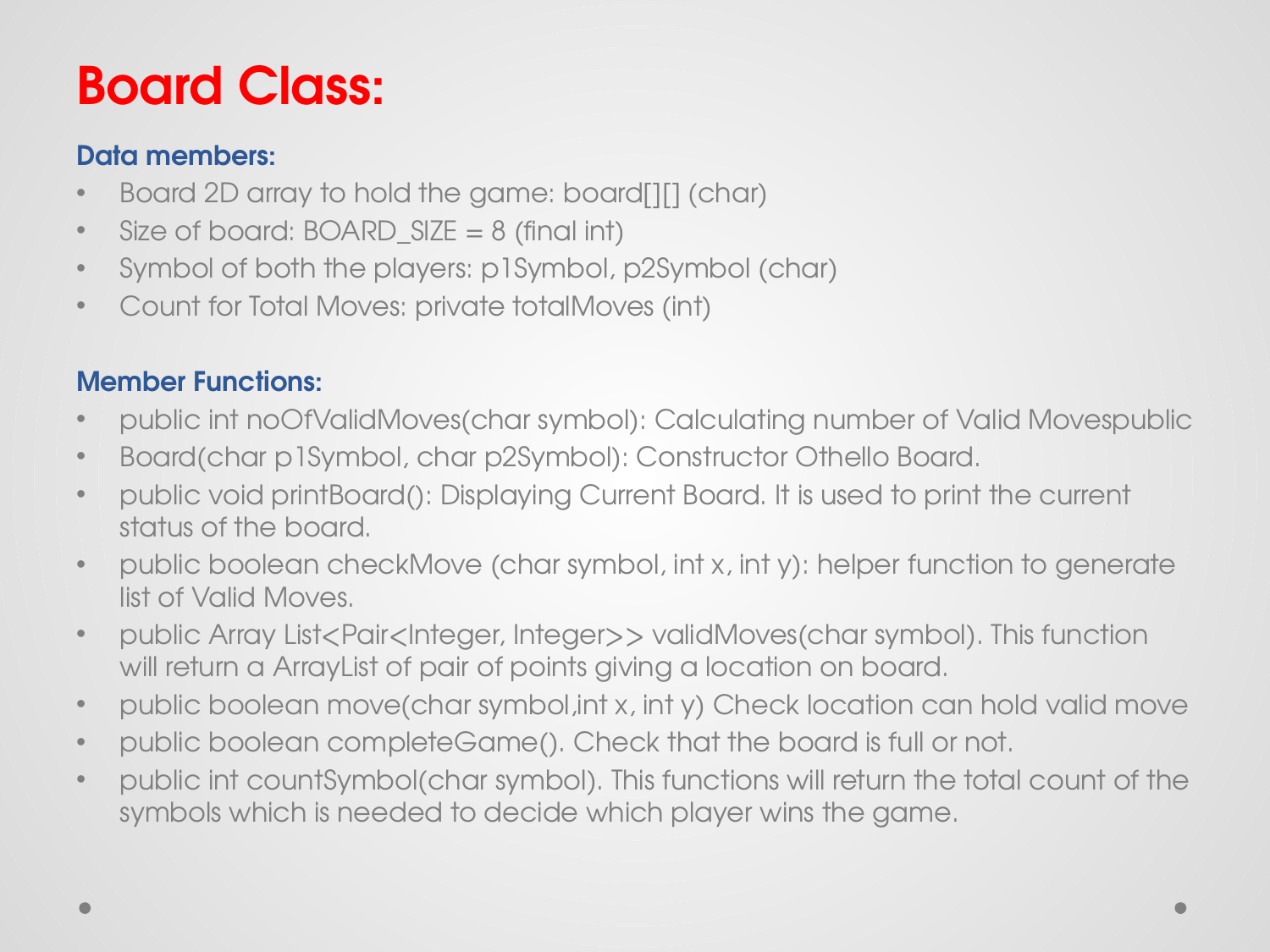

Board Class:

Data members:
Board 2D array to hold the game: board[][] (char)
Size of board: BOARD_SIZE = 8 (final int)
Symbol of both the players: p1Symbol, p2Symbol (char)
Count for Total Moves: private totalMoves (int)

Member Functions:
public int noOfValidMoves(char symbol): Calculating number of Valid Movespublic
Board(char p1Symbol, char p2Symbol): Constructor Othello Board.
public void printBoard(): Displaying Current Board. It is used to print the current status of the board.
public boolean checkMove (char symbol, int x, int y): helper function to generate list of Valid Moves.
public Array List<Pair<Integer, Integer>> validMoves(char symbol). This function will return a ArrayList of pair of points giving a location on board.
public boolean move(char symbol,int x, int y) Check location can hold valid move
public boolean completeGame(). Check that the board is full or not.
public int countSymbol(char symbol). This functions will return the total count of the symbols which is needed to decide which player wins the game.